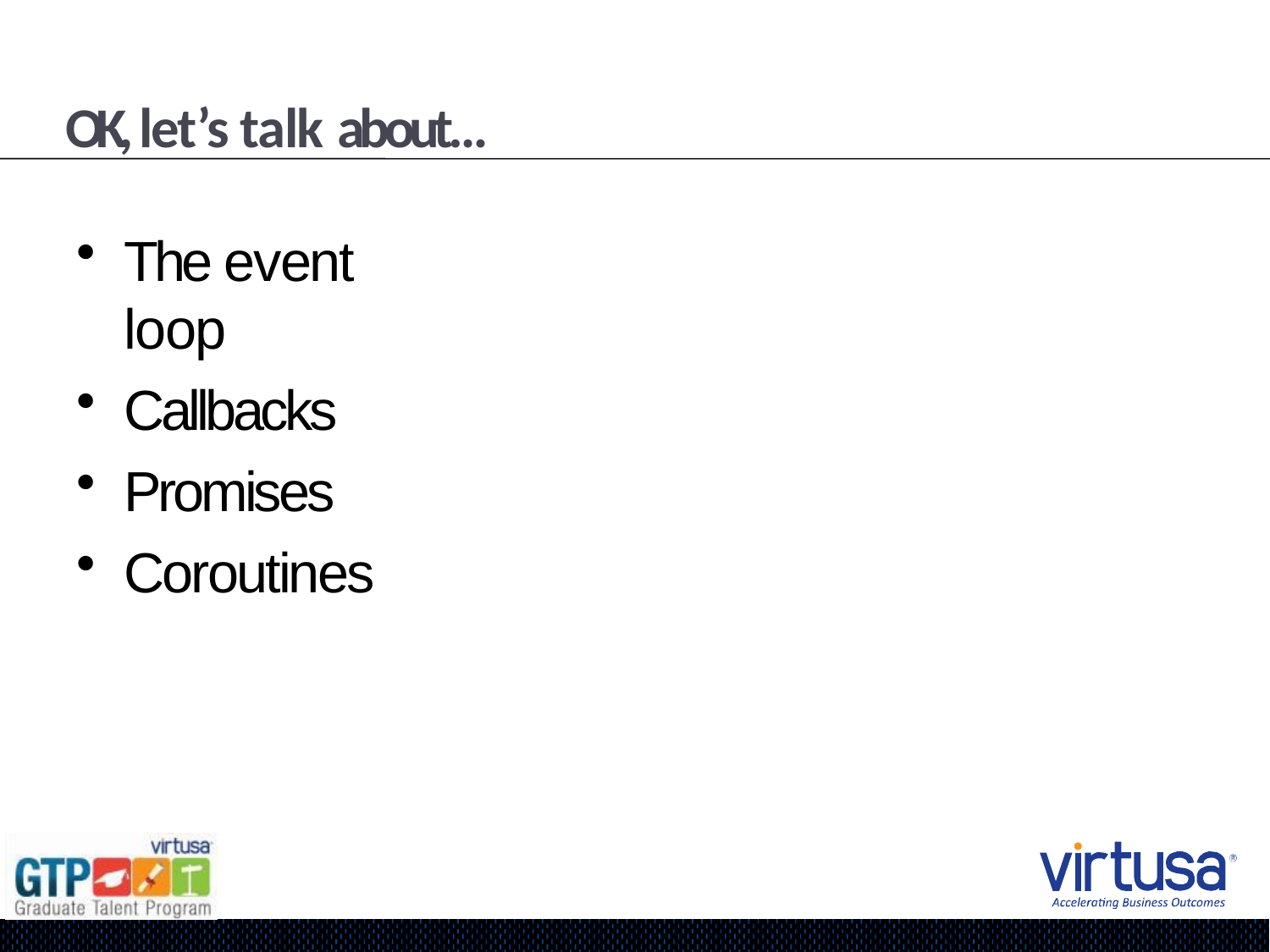

# OK, let’s talk about…
The event loop
Callbacks
Promises
Coroutines